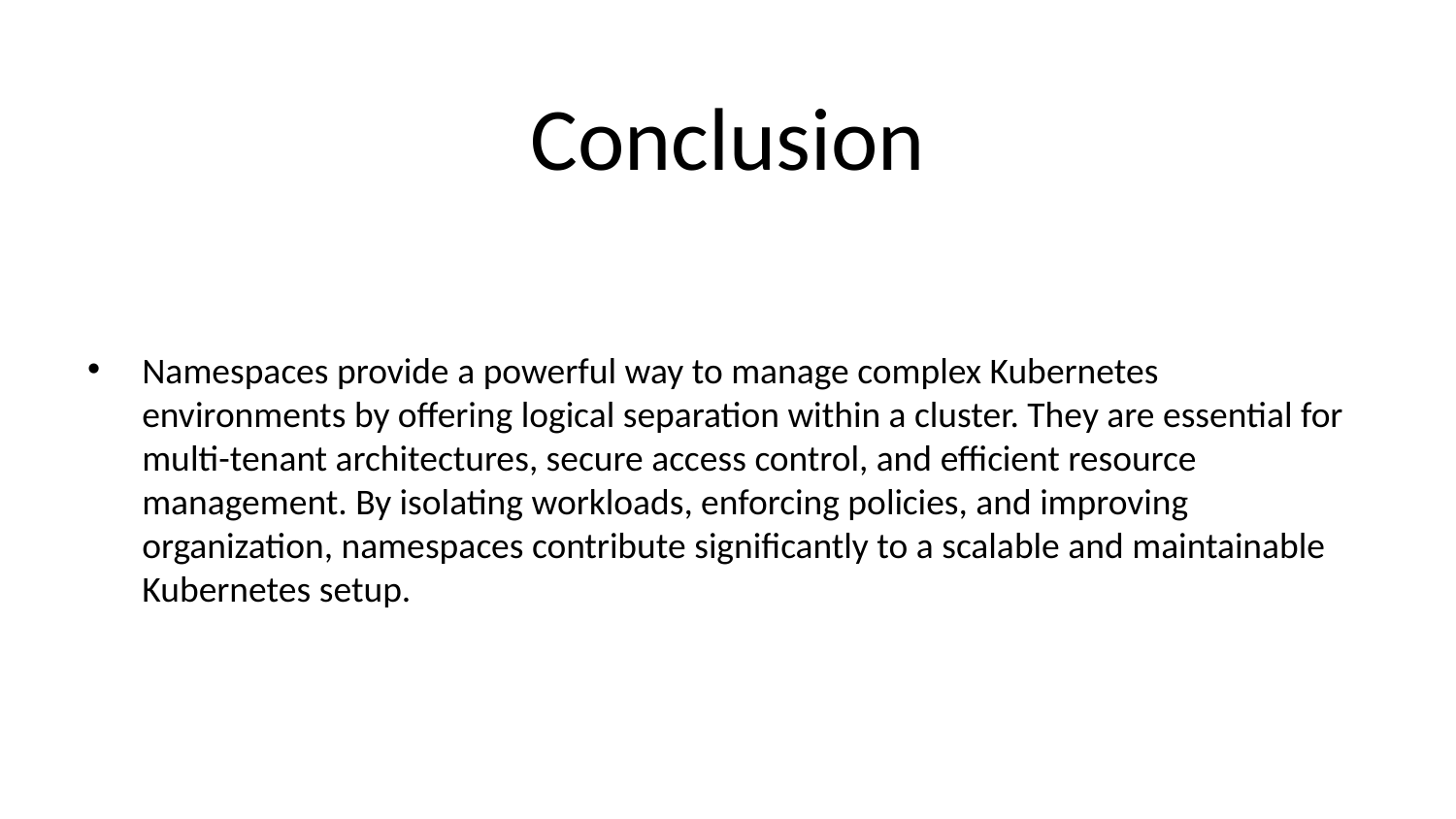

# Conclusion

Namespaces provide a powerful way to manage complex Kubernetes environments by offering logical separation within a cluster. They are essential for multi-tenant architectures, secure access control, and efficient resource management. By isolating workloads, enforcing policies, and improving organization, namespaces contribute significantly to a scalable and maintainable Kubernetes setup.